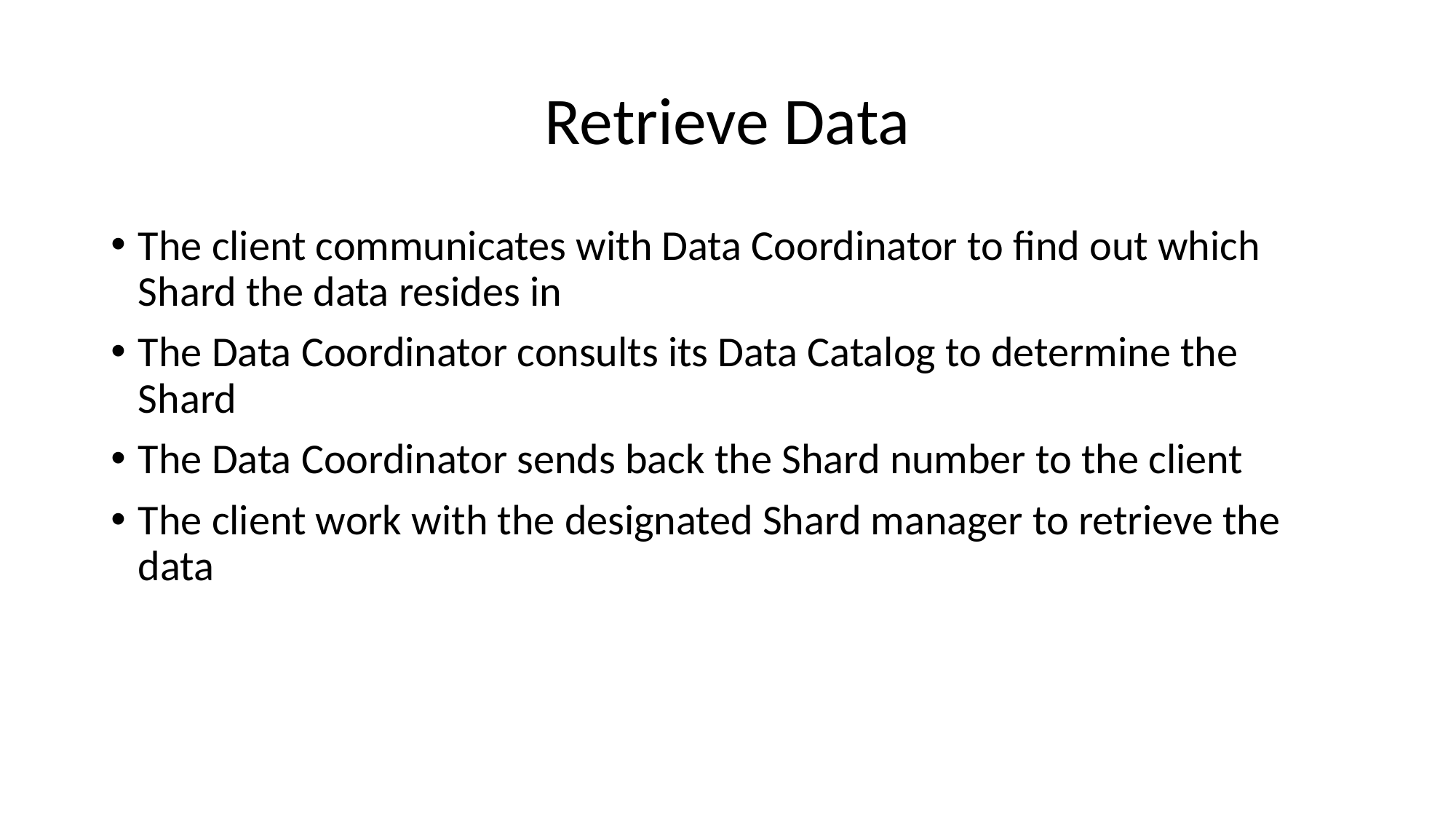

# Retrieve Data
The client communicates with Data Coordinator to find out which Shard the data resides in
The Data Coordinator consults its Data Catalog to determine the Shard
The Data Coordinator sends back the Shard number to the client
The client work with the designated Shard manager to retrieve the data